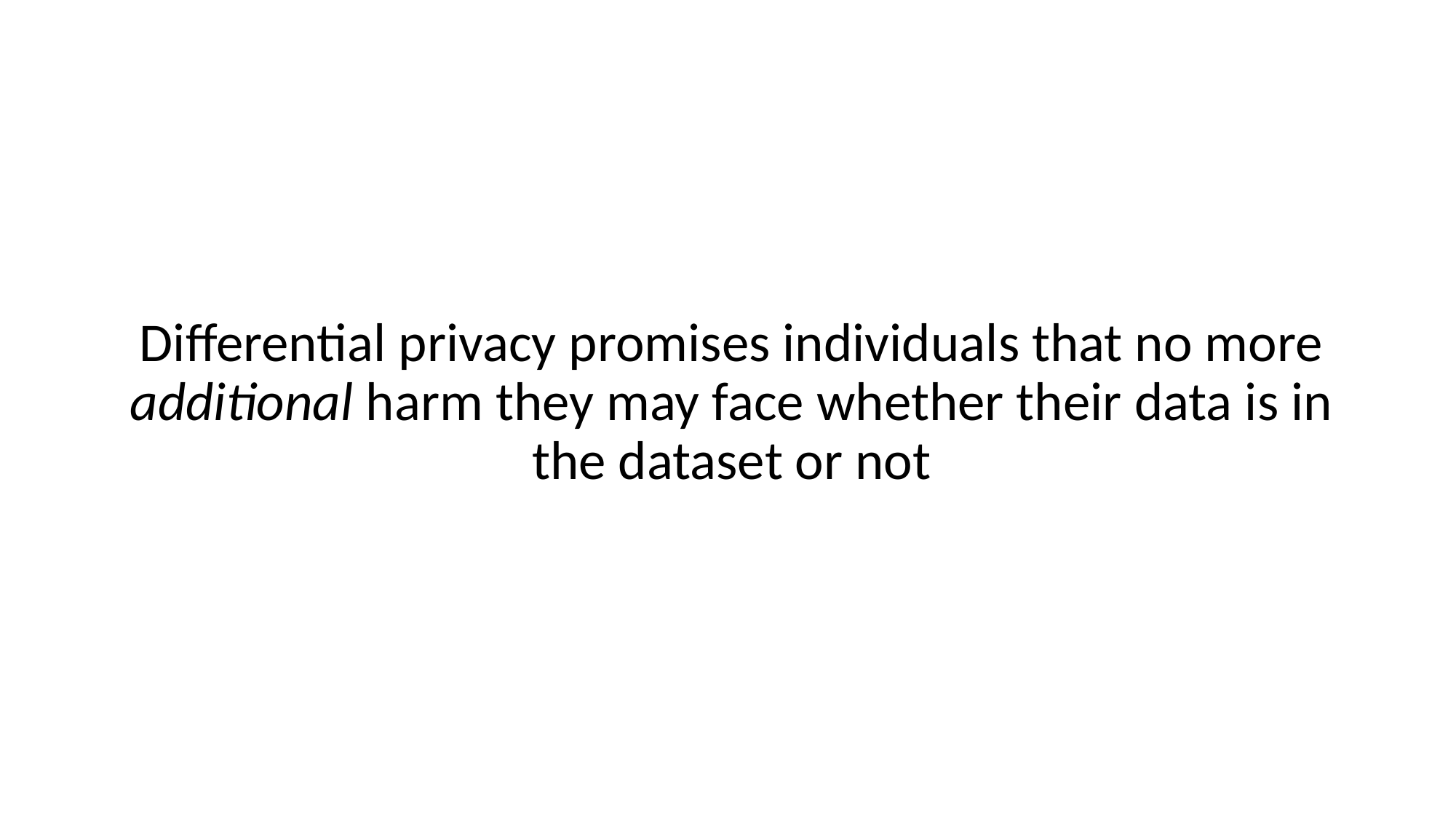

Differential privacy promises individuals that no more additional harm they may face whether their data is in the dataset or not